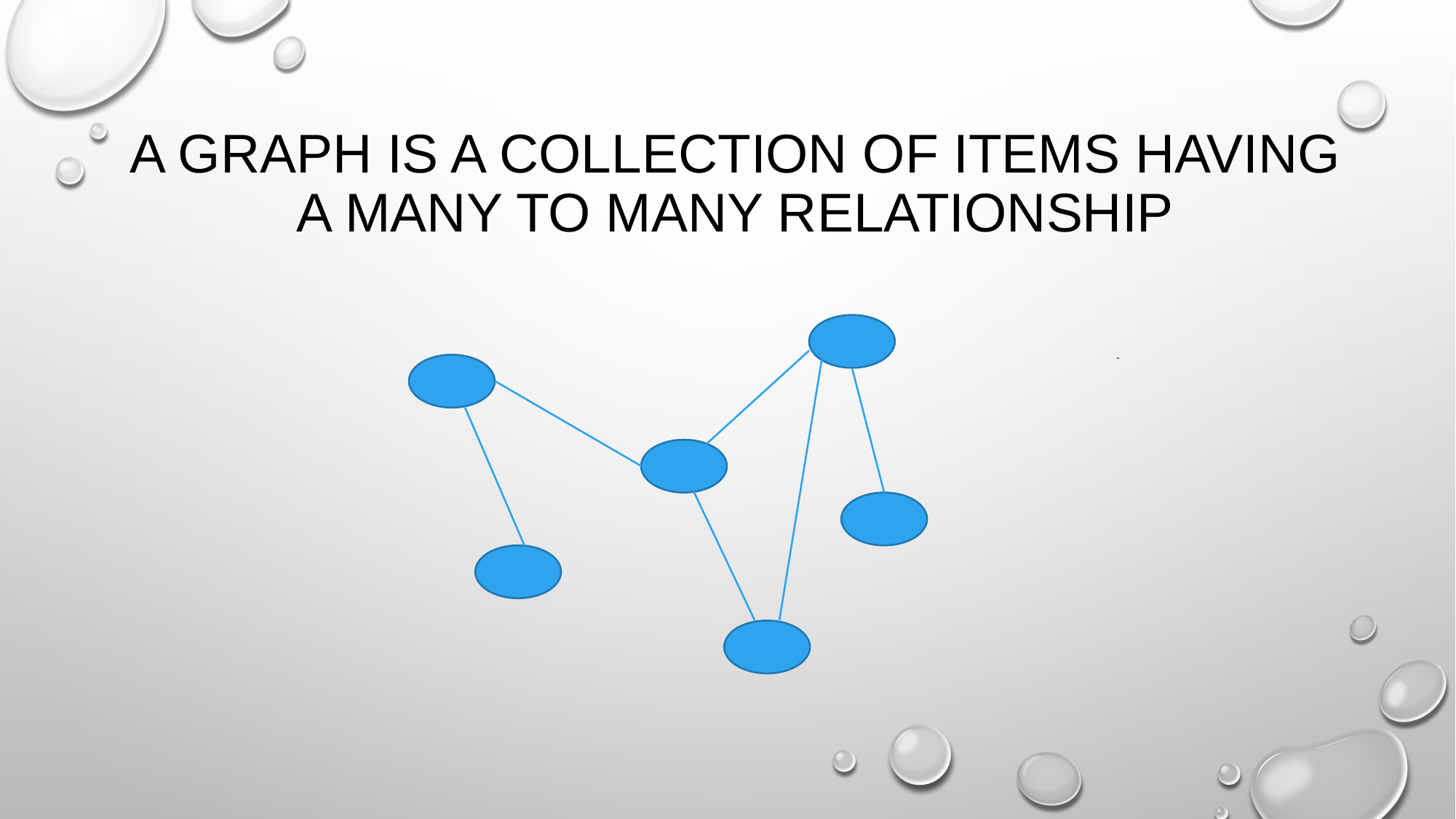

# A graph is a collection of items having a many to many relationship